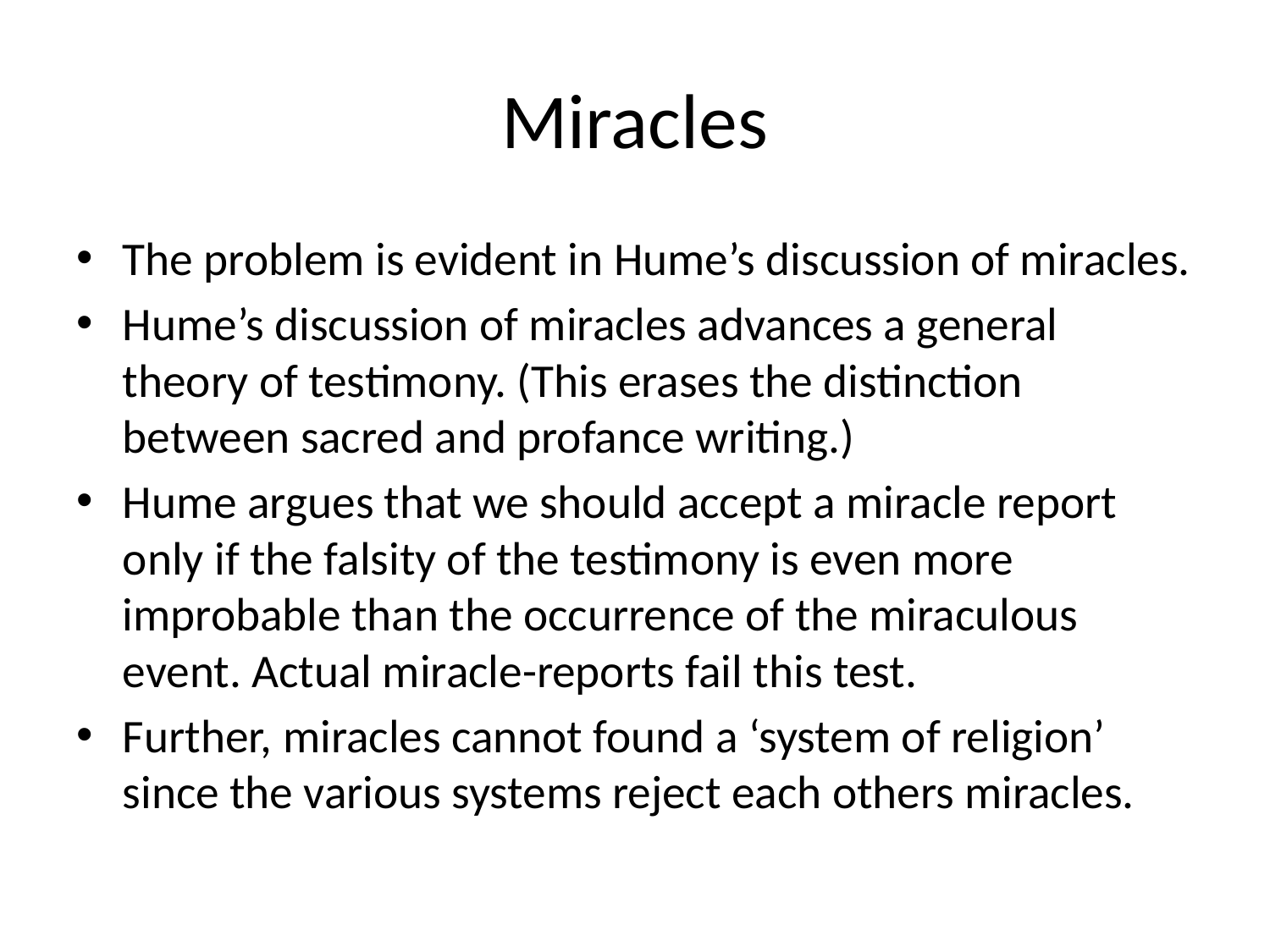

# Miracles
The problem is evident in Hume’s discussion of miracles.
Hume’s discussion of miracles advances a general theory of testimony. (This erases the distinction between sacred and profance writing.)
Hume argues that we should accept a miracle report only if the falsity of the testimony is even more improbable than the occurrence of the miraculous event. Actual miracle-reports fail this test.
Further, miracles cannot found a ‘system of religion’ since the various systems reject each others miracles.